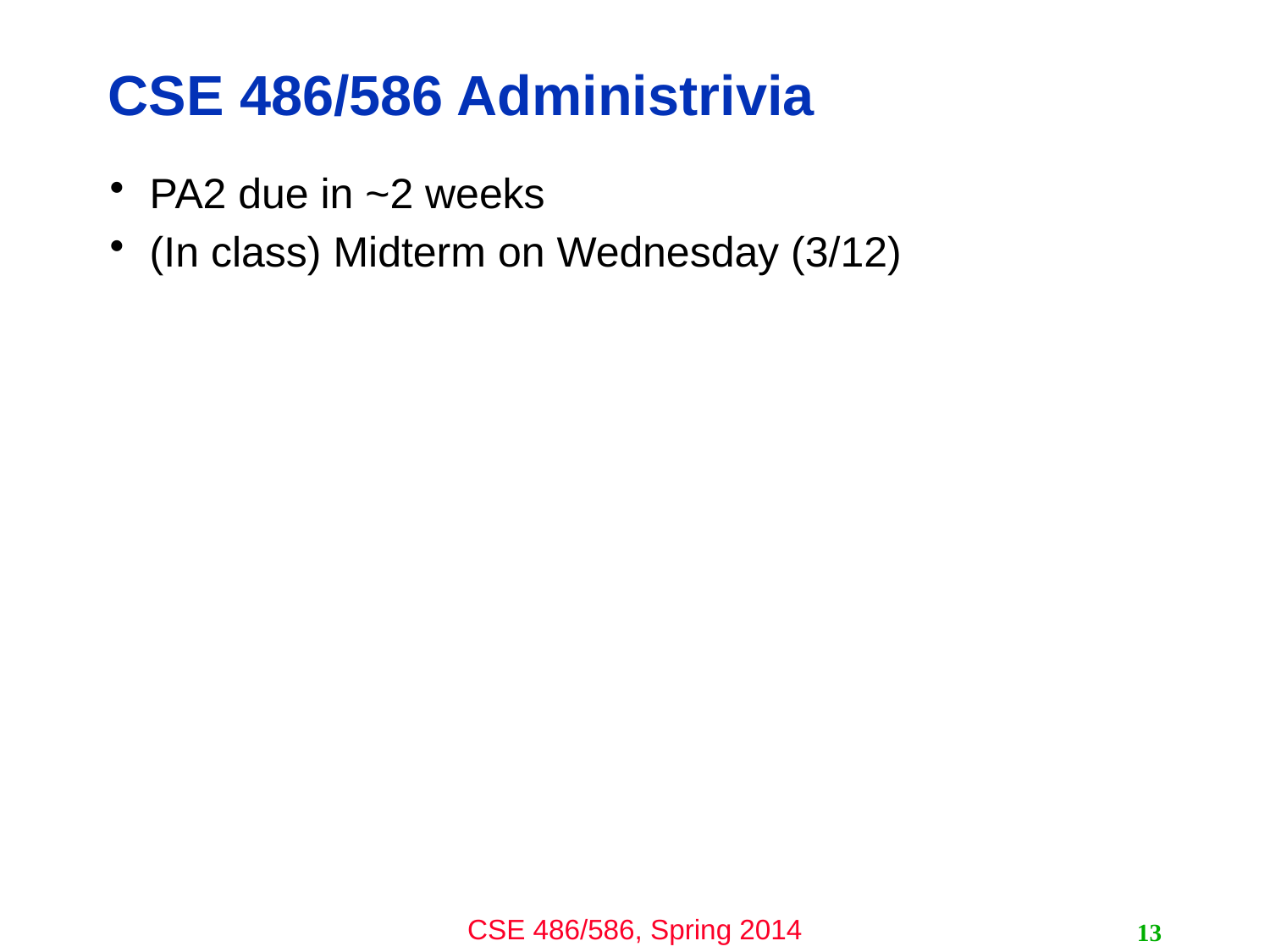

# CSE 486/586 Administrivia
PA2 due in ~2 weeks
(In class) Midterm on Wednesday (3/12)
13